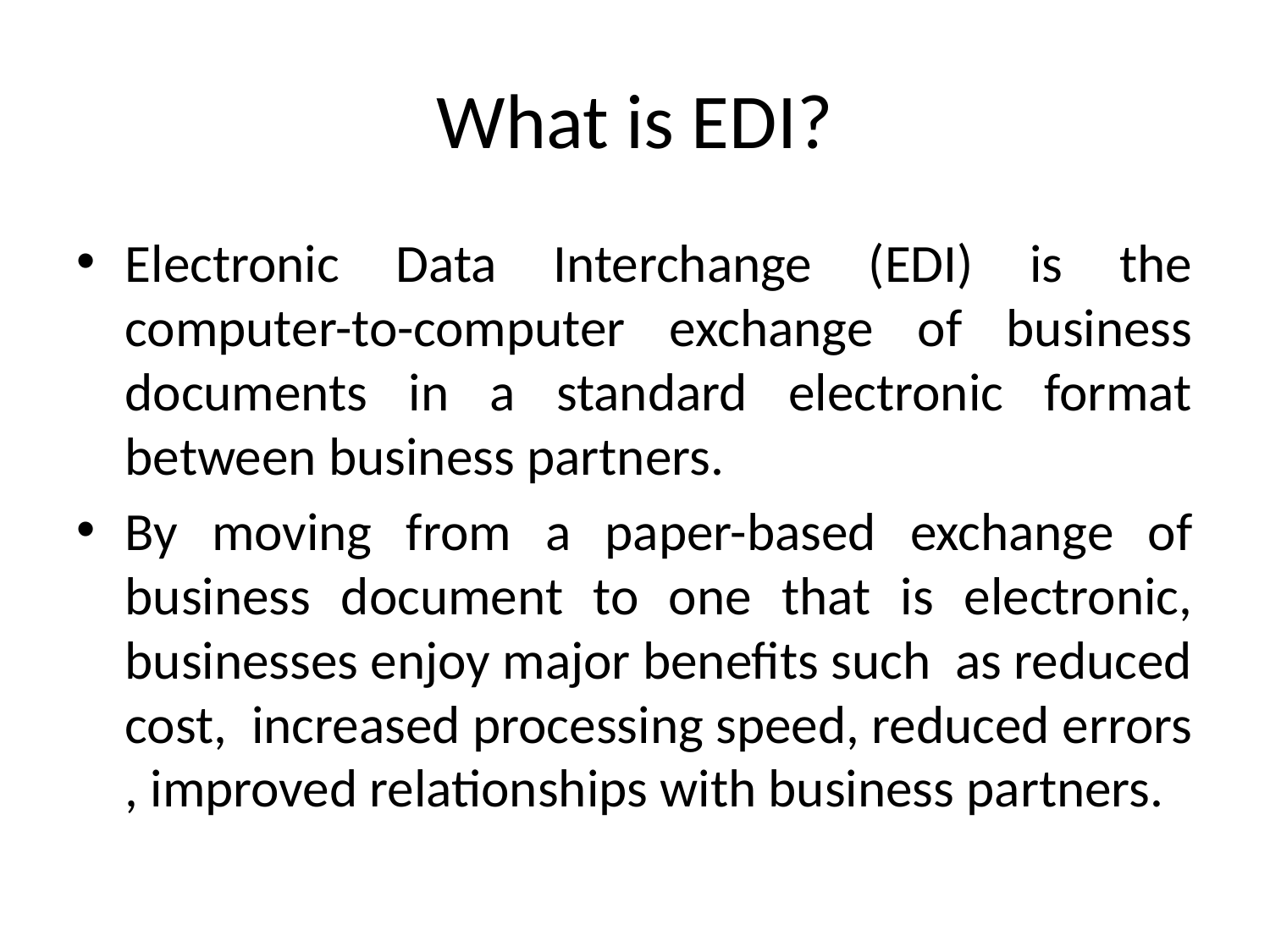

# What is EDI?
Electronic Data Interchange (EDI) is the computer-to-computer exchange of business documents in a standard electronic format between business partners.
By moving from a paper-based exchange of business document to one that is electronic, businesses enjoy major benefits such  as reduced cost,  increased processing speed, reduced errors , improved relationships with business partners.